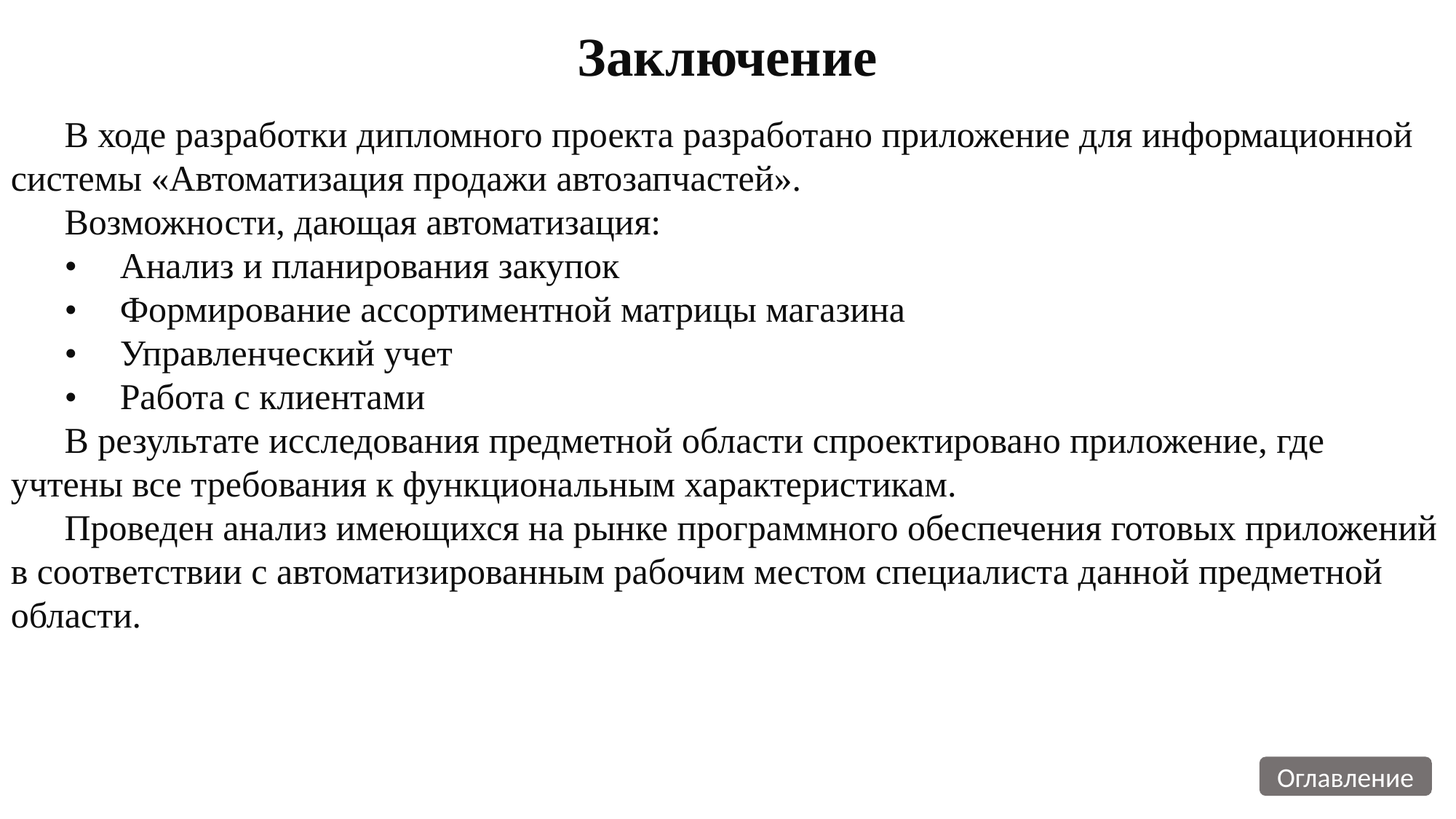

Заключение
В ходе разработки дипломного проекта разработано приложение для информационной системы «Автоматизация продажи автозапчастей».
Возможности, дающая автоматизация:
•	Анализ и планирования закупок
•	Формирование ассортиментной матрицы магазина
•	Управленческий учет
•	Работа с клиентами
В результате исследования предметной области спроектировано приложение, где учтены все требования к функциональным характеристикам.
Проведен анализ имеющихся на рынке программного обеспечения готовых приложений в соответствии с автоматизированным рабочим местом специалиста данной предметной области.
Оглавление